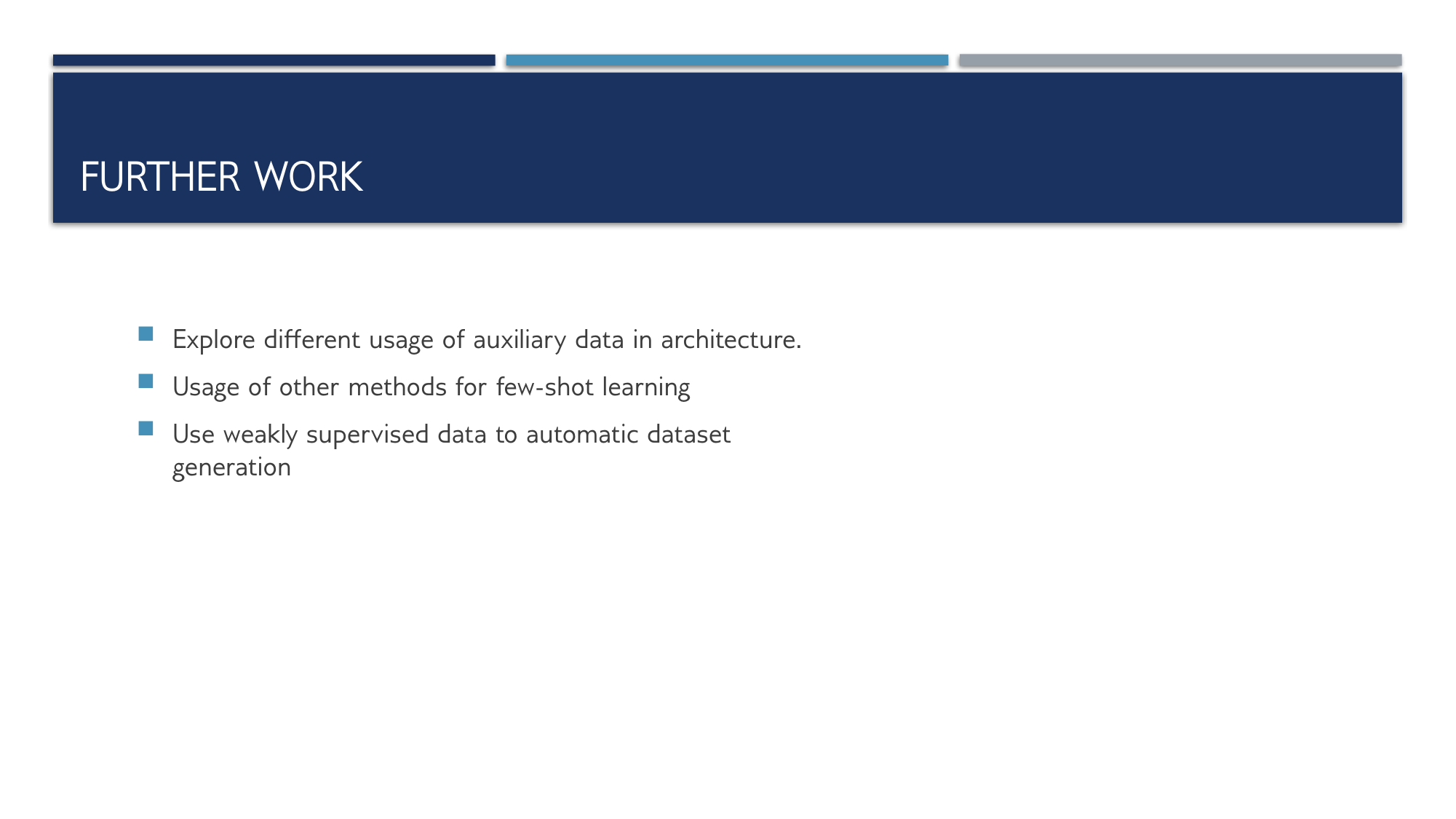

# Further work
Explore different usage of auxiliary data in architecture.
Usage of other methods for few-shot learning
Use weakly supervised data to automatic dataset generation